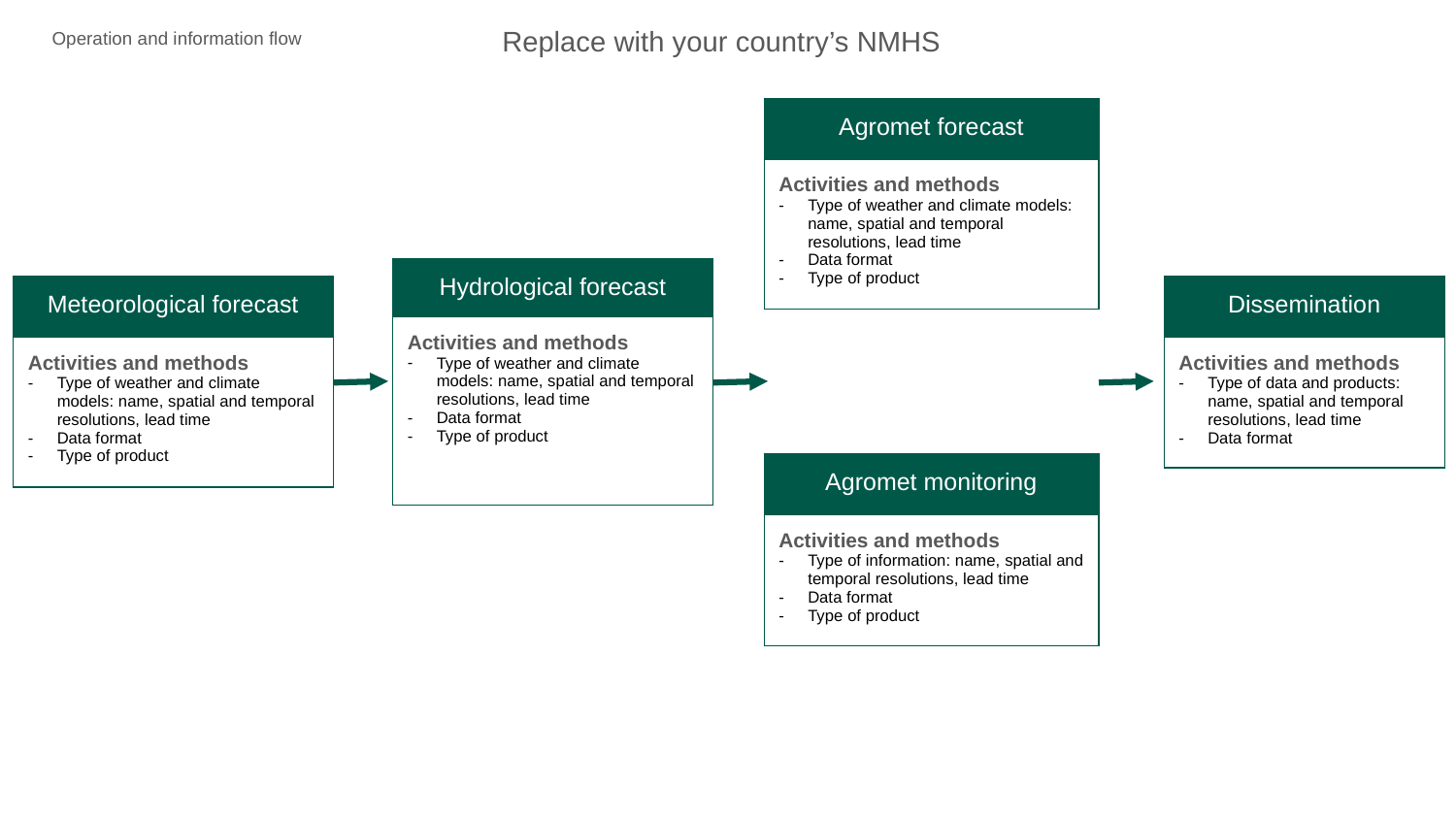

Replace with your country’s NMHS
Operation and information flow
| Agromet forecast |
| --- |
| Activities and methods Type of weather and climate models: name, spatial and temporal resolutions, lead time Data format Type of product |
| Hydrological forecast |
| --- |
| Activities and methods Type of weather and climate models: name, spatial and temporal resolutions, lead time Data format Type of product |
| Meteorological forecast |
| --- |
| Activities and methods Type of weather and climate models: name, spatial and temporal resolutions, lead time Data format Type of product |
| Dissemination |
| --- |
| Activities and methods Type of data and products: name, spatial and temporal resolutions, lead time Data format |
| Agromet monitoring |
| --- |
| Activities and methods Type of information: name, spatial and temporal resolutions, lead time Data format Type of product |